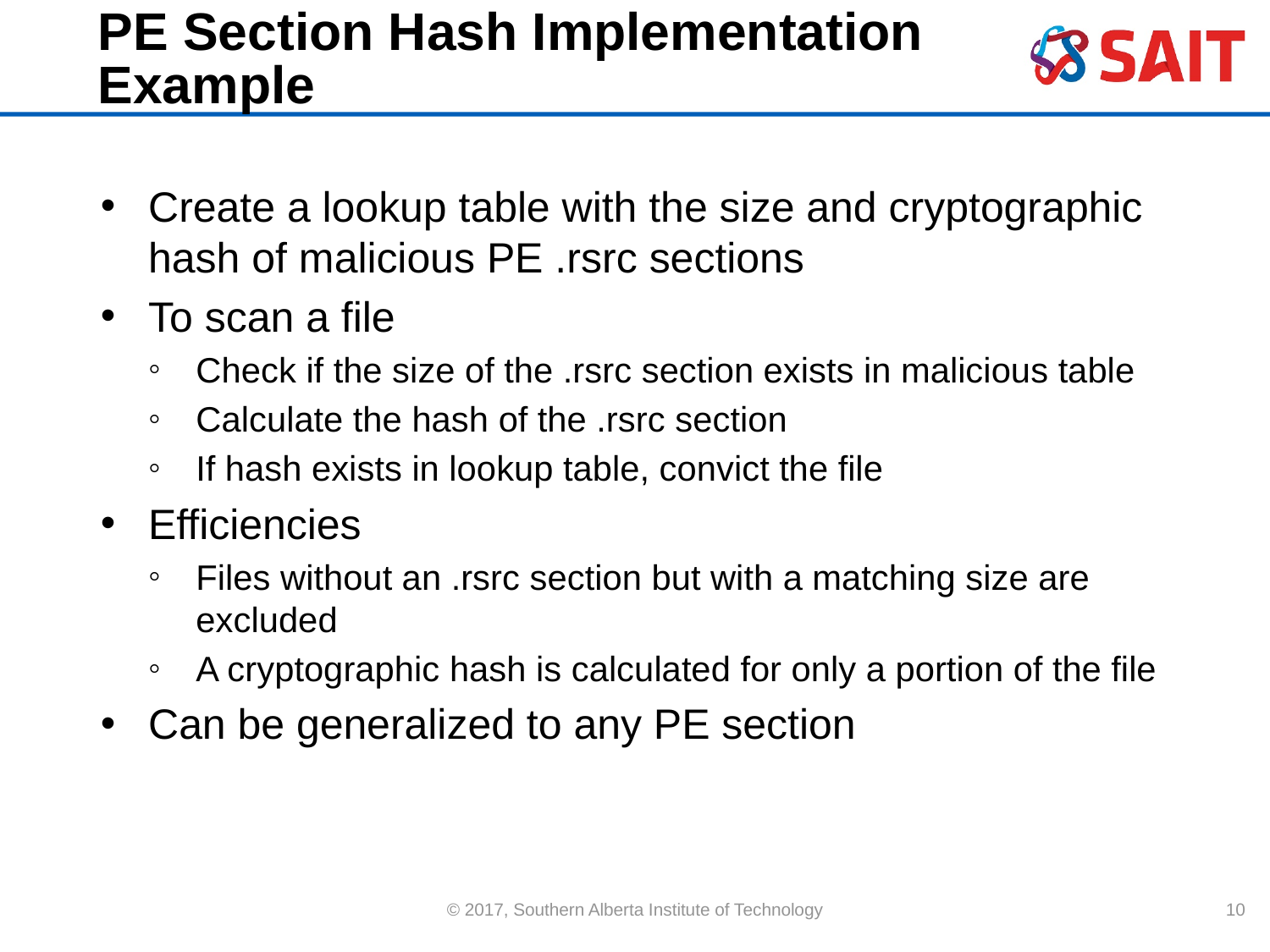

# PE Section Hash Implementation Example
Create a lookup table with the size and cryptographic hash of malicious PE .rsrc sections
To scan a file
Check if the size of the .rsrc section exists in malicious table
Calculate the hash of the .rsrc section
If hash exists in lookup table, convict the file
Efficiencies
Files without an .rsrc section but with a matching size are excluded
A cryptographic hash is calculated for only a portion of the file
Can be generalized to any PE section